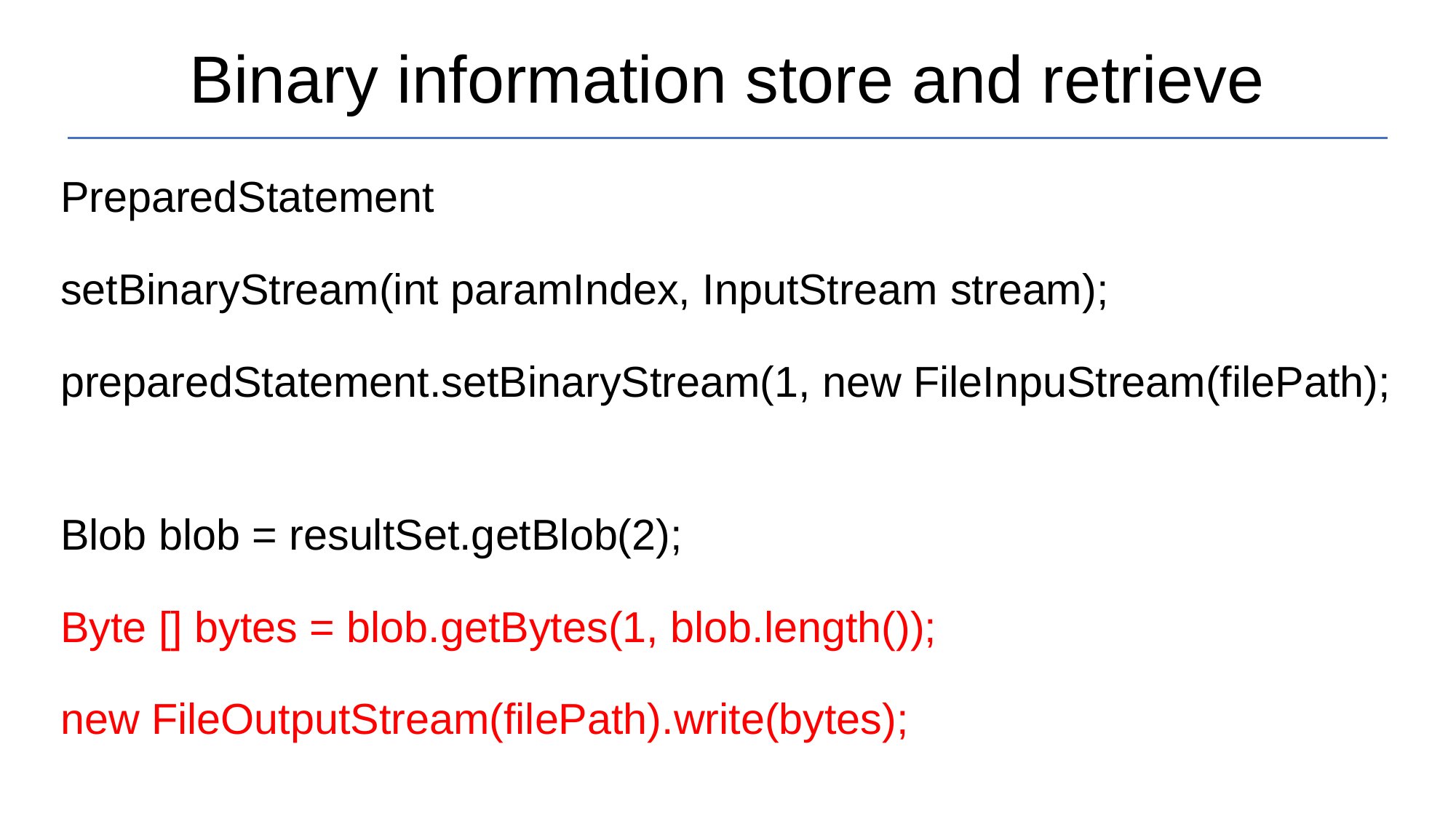

# Binary information store and retrieve
PreparedStatement
setBinaryStream(int paramIndex, InputStream stream);
preparedStatement.setBinaryStream(1, new FileInpuStream(filePath);

Blob blob = resultSet.getBlob(2);
Byte [] bytes = blob.getBytes(1, blob.length());
new FileOutputStream(filePath).write(bytes);